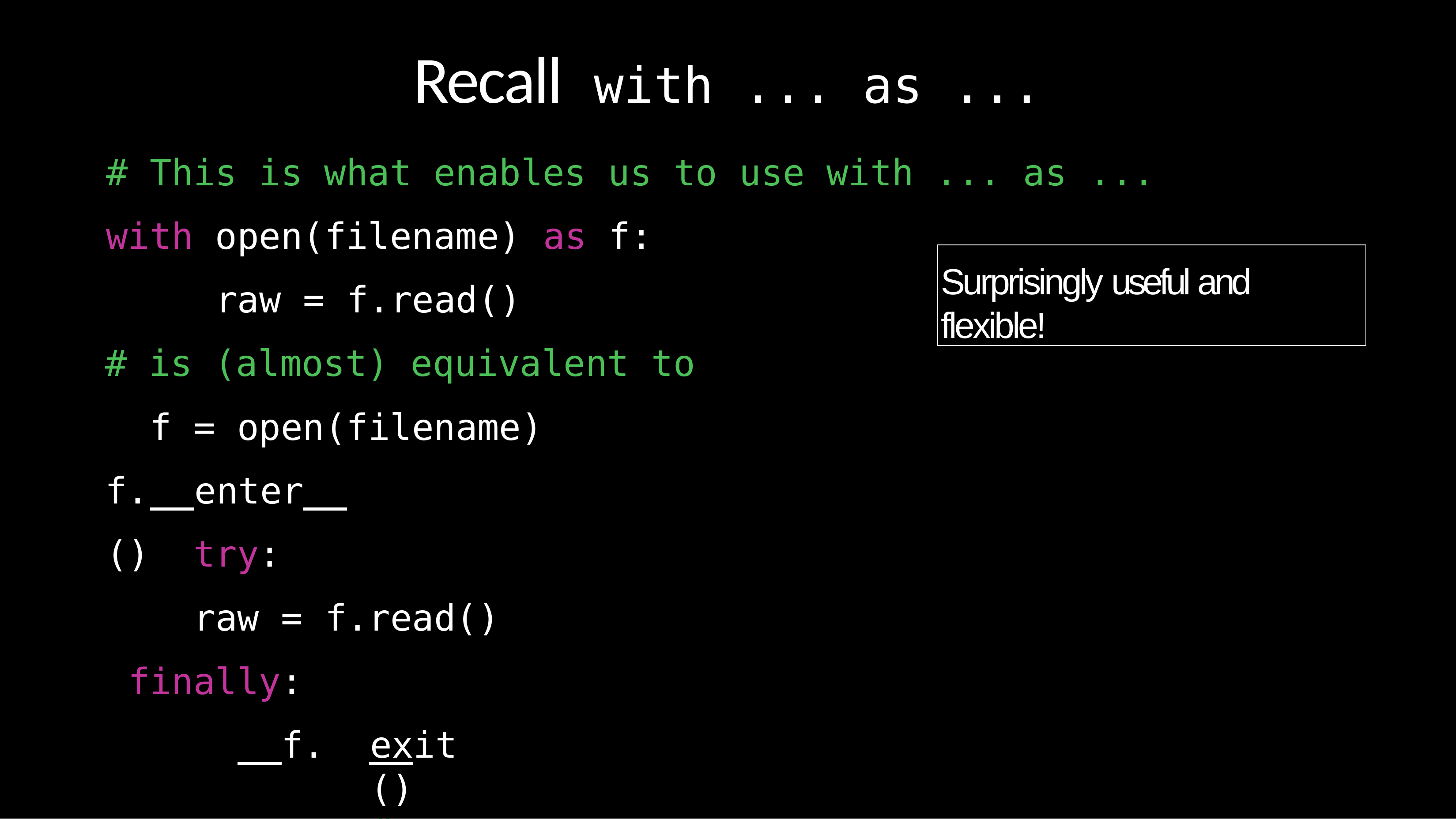

# Recall	with ... as ...
# This is what enables us to use with ... as ...
with open(filename) as f:  raw = f.read()
# is (almost) equivalent to   f = open(filename)
f.	enter	()  try:
raw = f.read()  finally:
f.	exit	()	# Closes the file
Surprisingly useful and flexible!